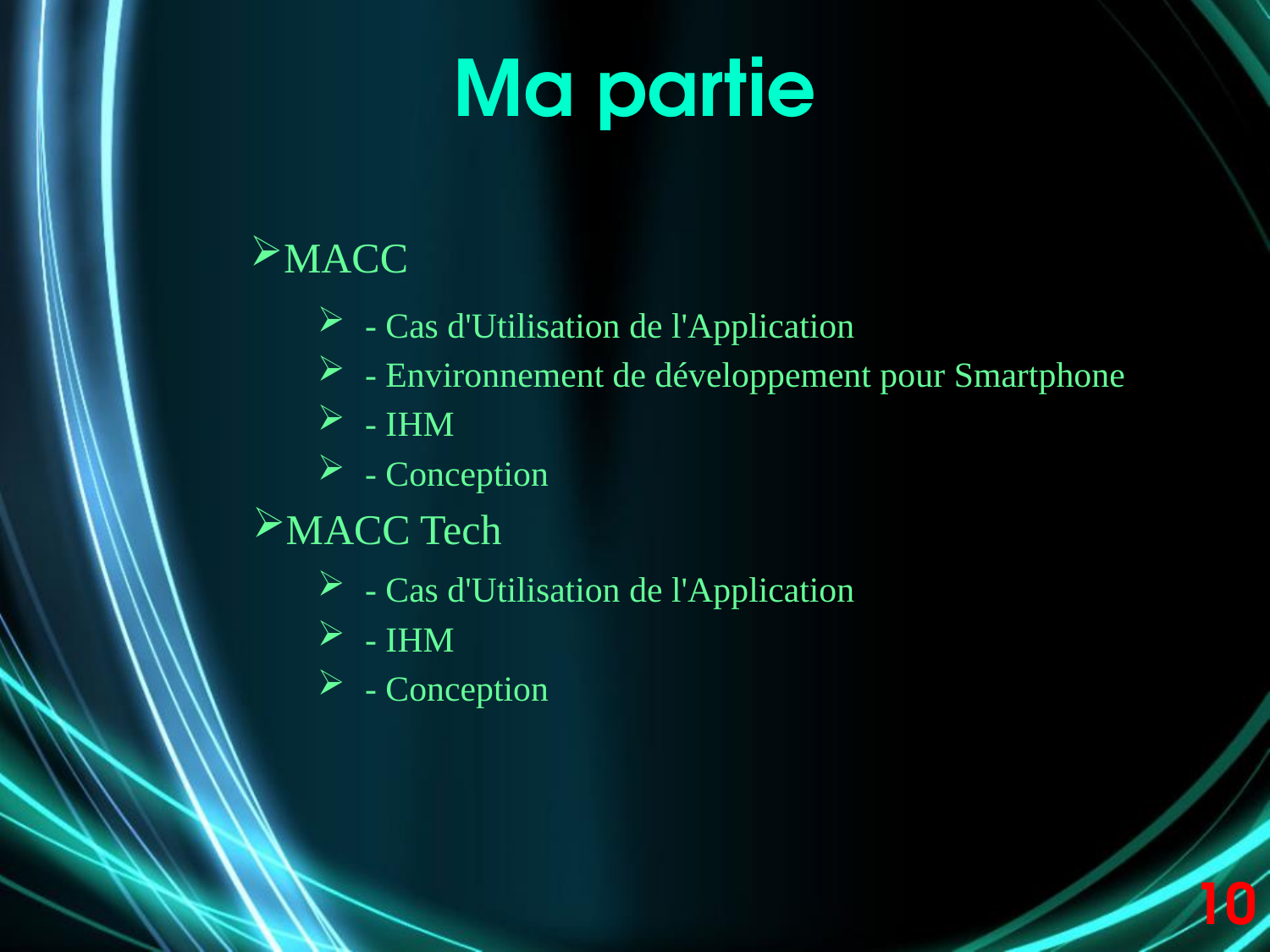

# Ma partie
MACC
- Cas d'Utilisation de l'Application
- Environnement de développement pour Smartphone
- IHM
- Conception
MACC Tech
- Cas d'Utilisation de l'Application
- IHM
- Conception
10